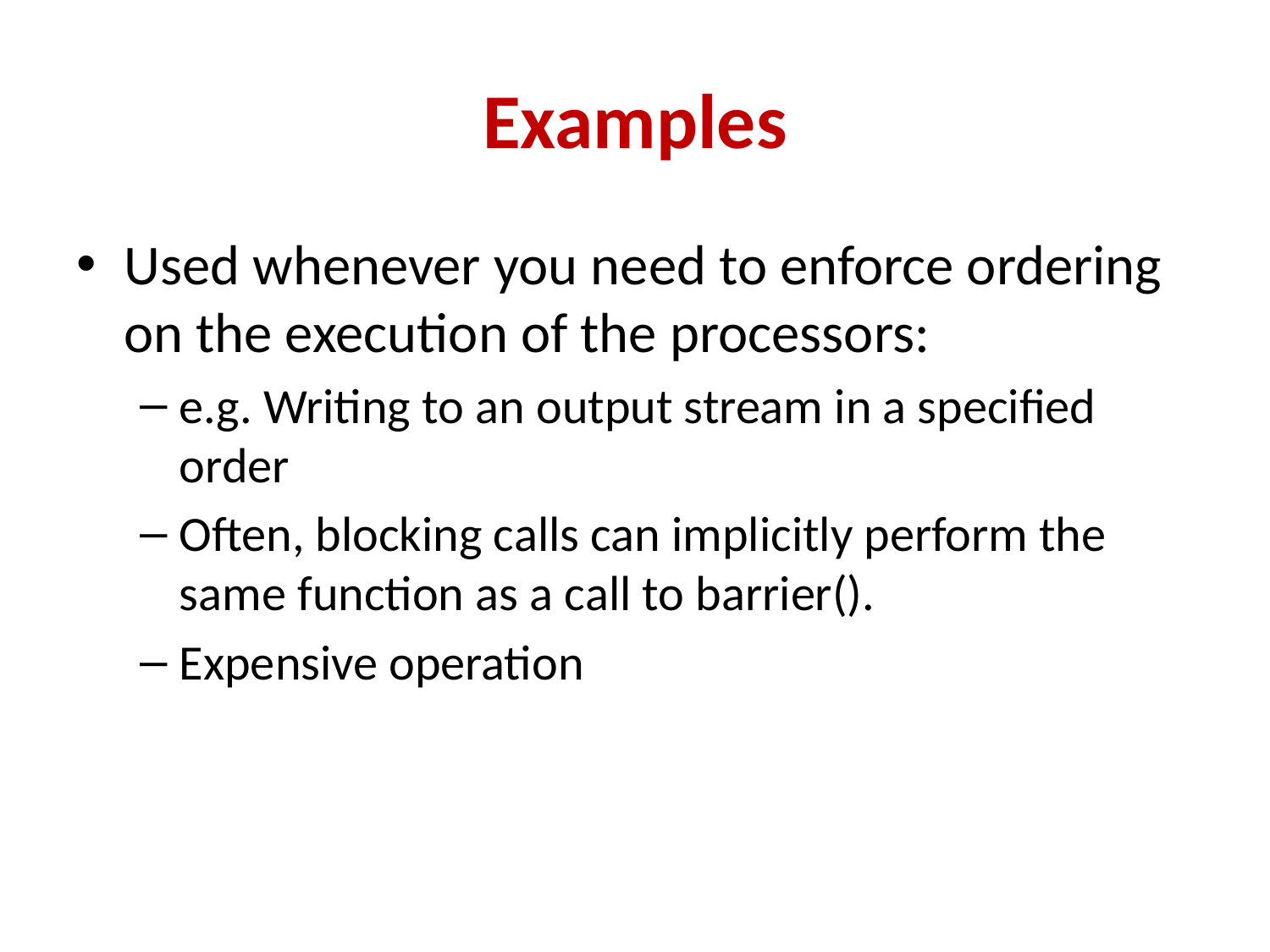

# Examples
Used whenever you need to enforce ordering on the execution of the processors:
e.g. Writing to an output stream in a specified order
Often, blocking calls can implicitly perform the same function as a call to barrier().
Expensive operation